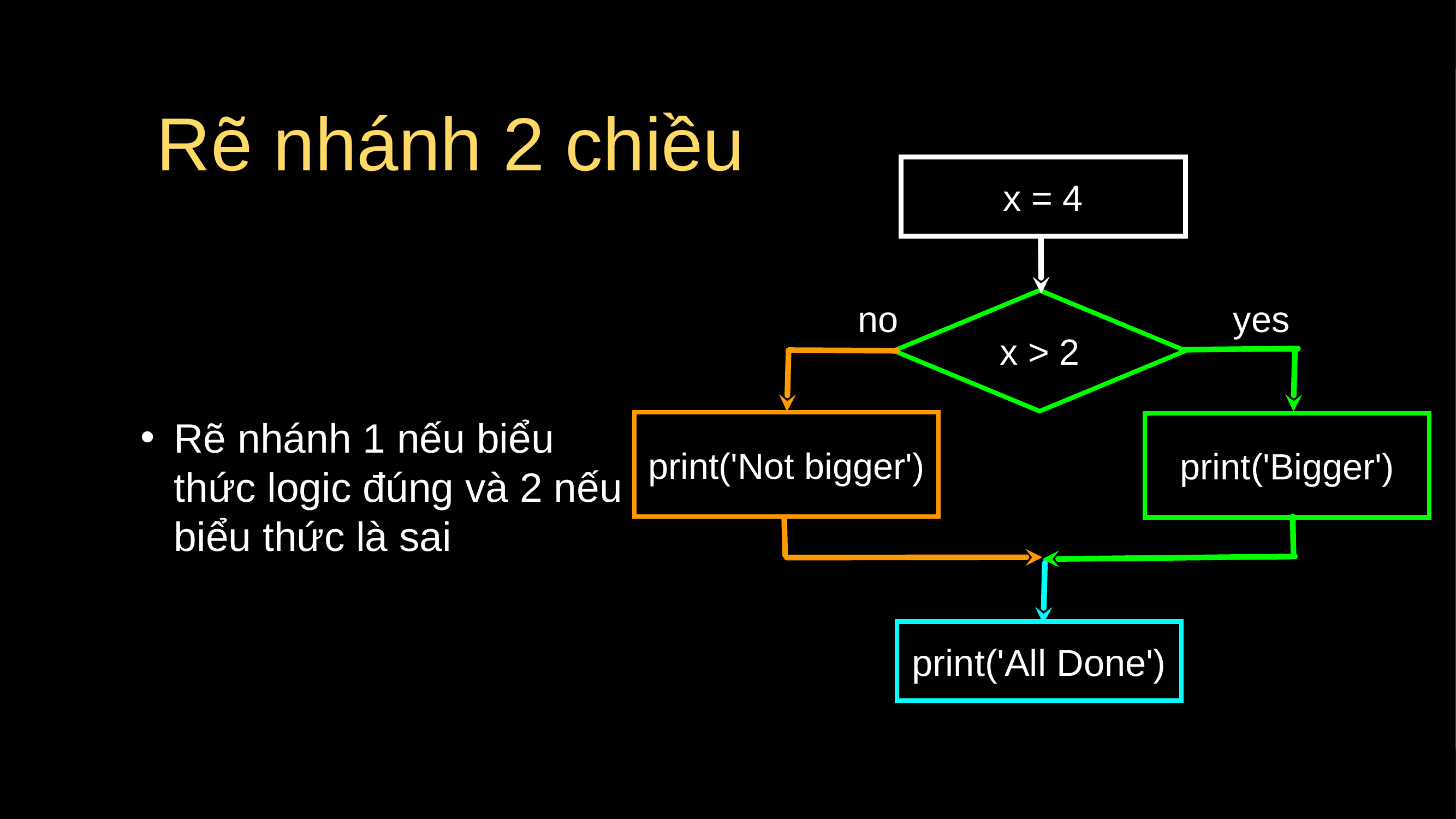

# Rẽ nhánh 2 chiều
x = 4
Rẽ nhánh 1 nếu biểu thức logic đúng và 2 nếu biểu thức là sai
x > 2
no
yes
print('Not bigger')
print('Bigger')
print('All Done')